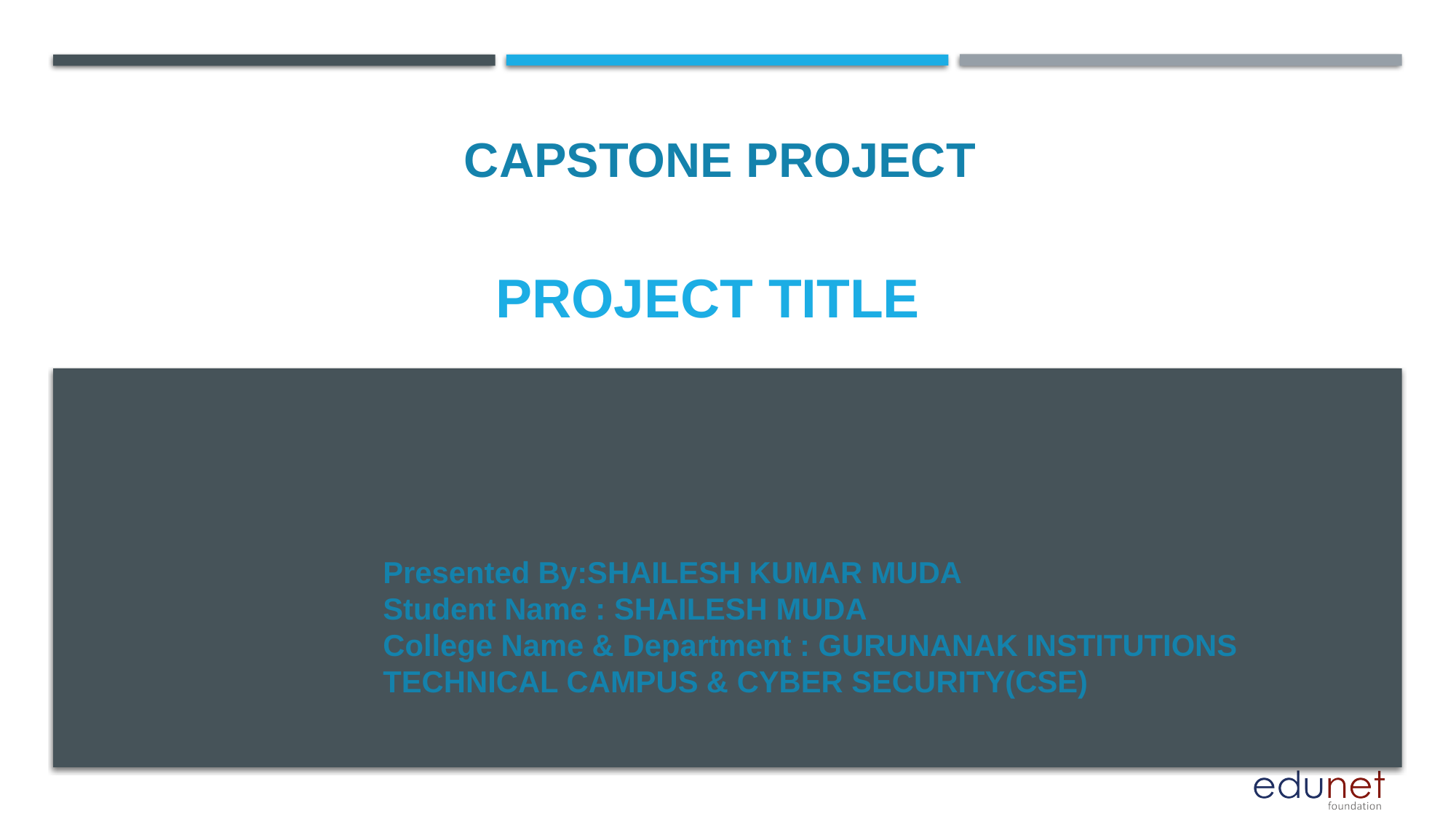

CAPSTONE PROJECT
# PROJECT TITLE
Presented By:SHAILESH KUMAR MUDA
Student Name : SHAILESH MUDA
College Name & Department : GURUNANAK INSTITUTIONS TECHNICAL CAMPUS & CYBER SECURITY(CSE)